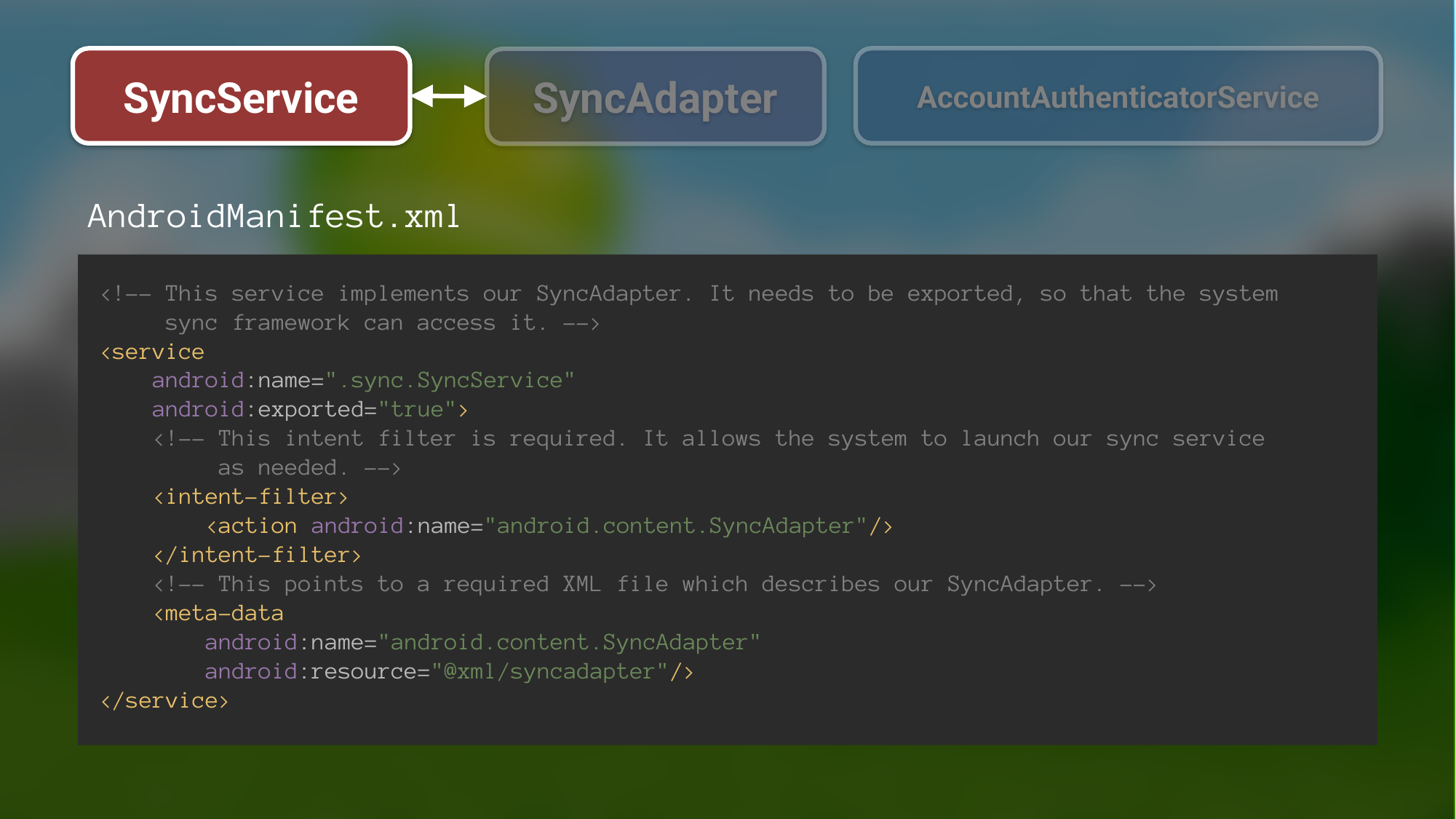

AndroidManifest.xml

<service
    android:name=".sync.SyncService"
                           >

    <intent-filter>
        <action android:name="                           "/>
    </intent-filter>
    <meta-data
        android:name="                           "
        android:resource="                "/>
</service>
<!-- This service implements our SyncAdapter. It needs to be exported, so that the system
     sync framework can access it. -->
<service
    android:name=".sync.SyncService"
    android:exported="true">

    <intent-filter>
        <action android:name="                           "/>
    </intent-filter>
    <meta-data
        android:name="                           "
        android:resource="                "/>
</service>
<!-- This service implements our SyncAdapter. It needs to be exported, so that the system
     sync framework can access it. -->
<service
    android:name=".sync.SyncService"
    android:exported="true">
    <!-- This intent filter is required. It allows the system to launch our sync service
         as needed. -->
    <intent-filter>
        <action android:name="android.content.SyncAdapter"/>
    </intent-filter>
    <meta-data
        android:name="                           "
        android:resource="                "/>
</service>
<!-- This service implements our SyncAdapter. It needs to be exported, so that the system
     sync framework can access it. -->
<service
    android:name=".sync.SyncService"
    android:exported="true">
    <!-- This intent filter is required. It allows the system to launch our sync service
         as needed. -->
    <intent-filter>
        <action android:name="android.content.SyncAdapter"/>
    </intent-filter>
    <!-- This points to a required XML file which describes our SyncAdapter. -->
    <meta-data
        android:name="android.content.SyncAdapter"
        android:resource="@xml/syncadapter"/>
</service>